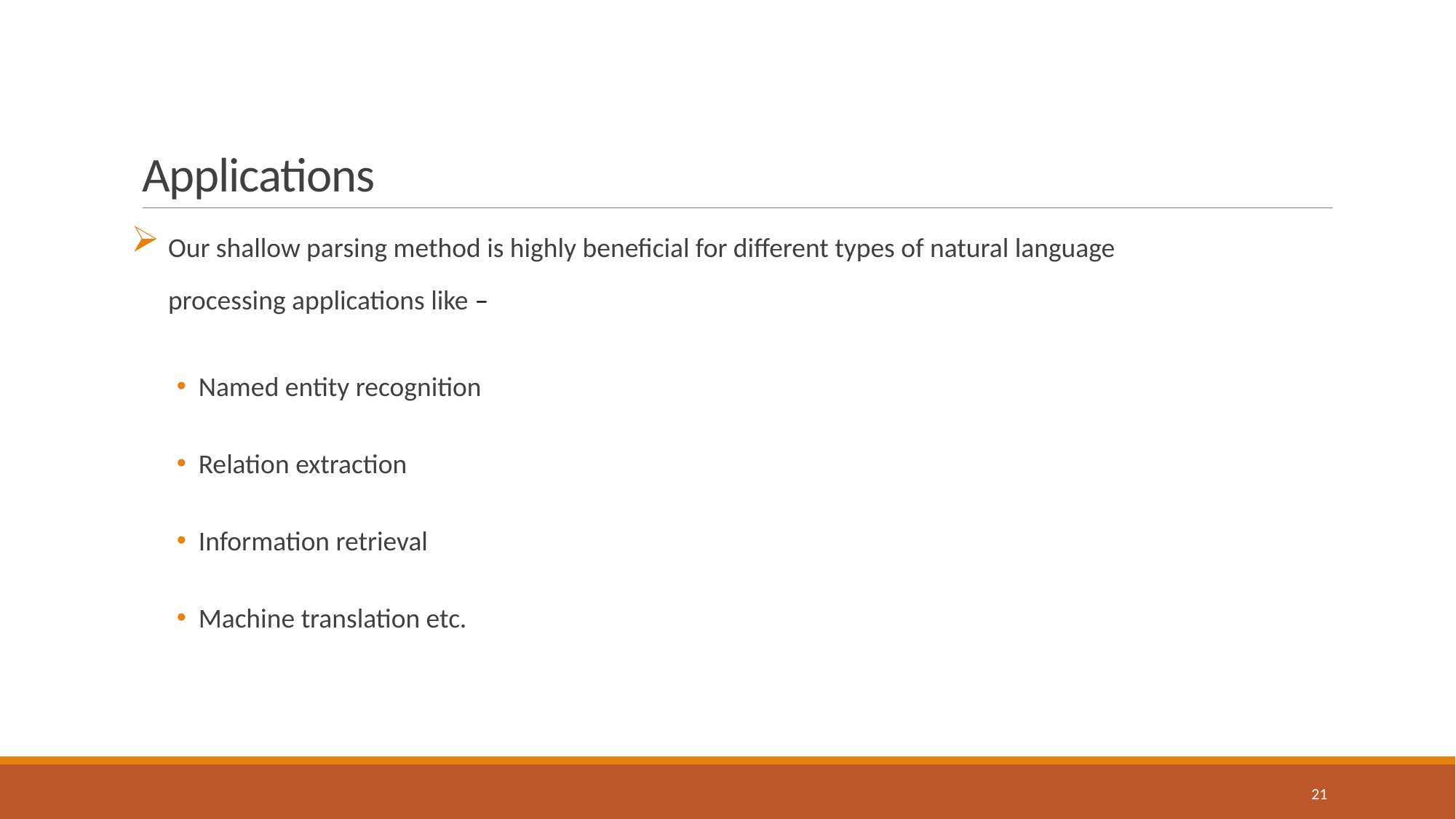

# Applications
 Our shallow parsing method is highly beneficial for different types of natural language
      processing applications like –

Named entity recognition

Relation extraction

Information retrieval

Machine translation etc.

21